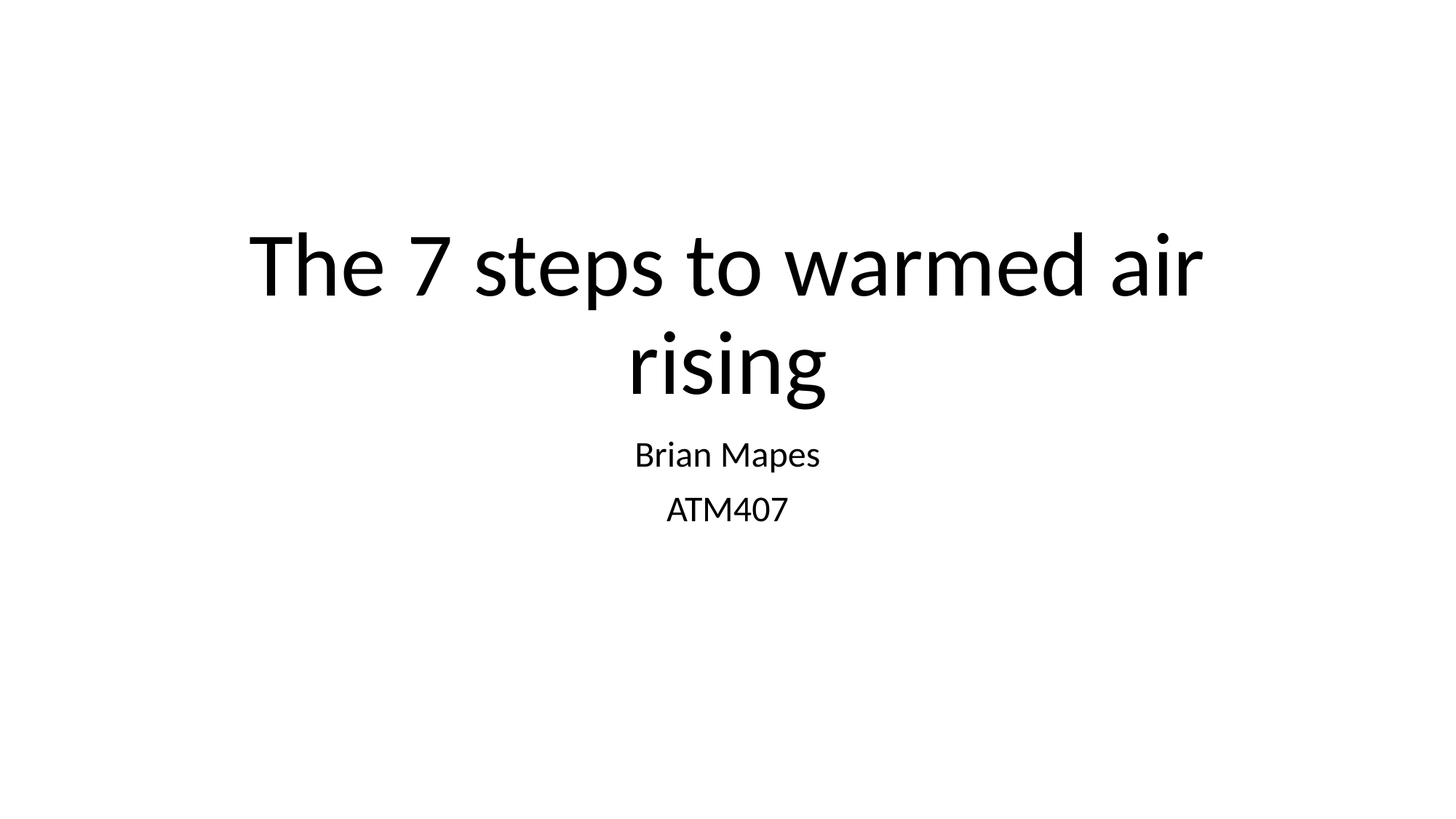

# The 7 steps to warmed air rising
Brian Mapes
ATM407